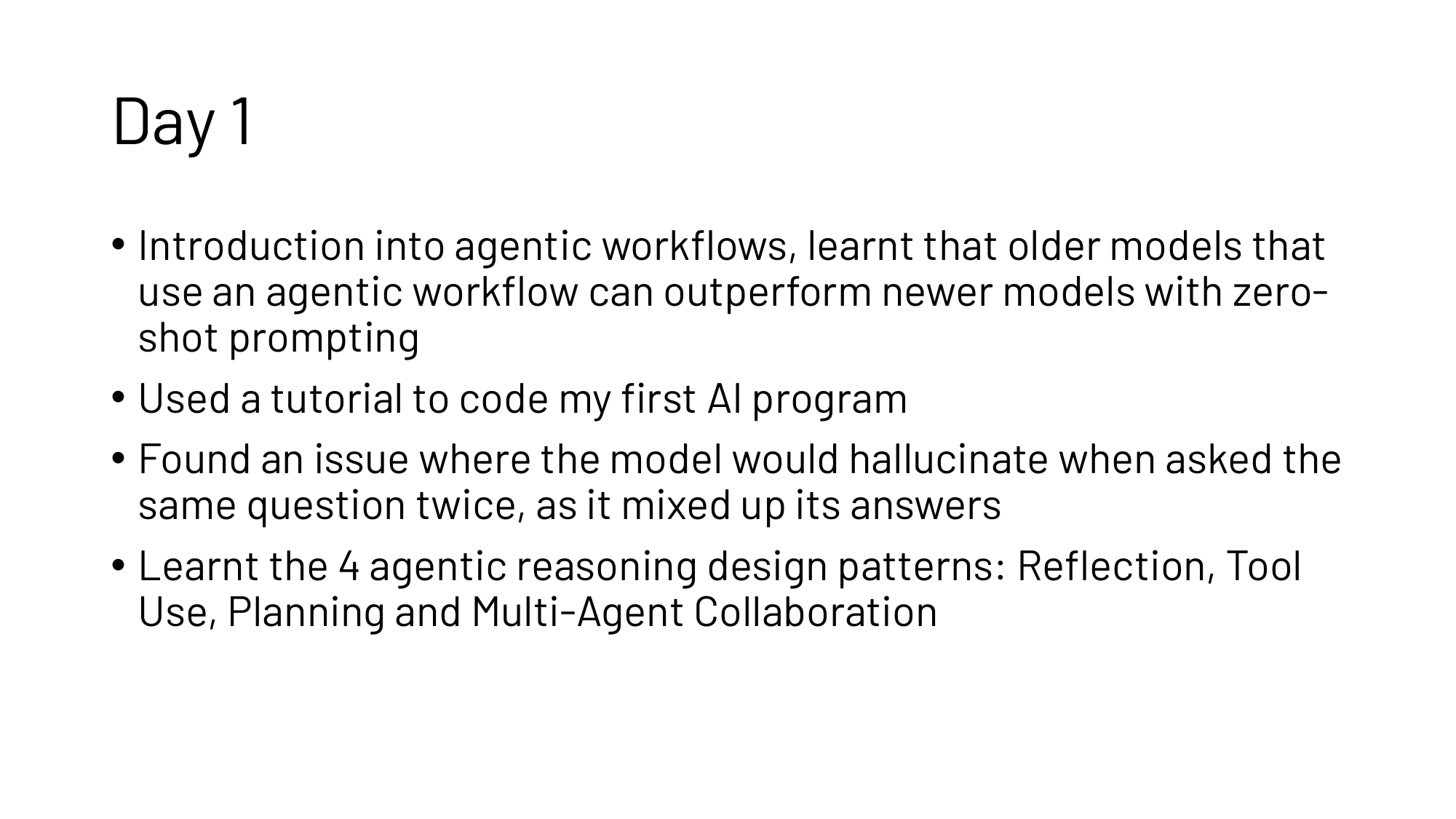

# Day 1
Introduction into agentic workflows, learnt that older models that use an agentic workflow can outperform newer models with zero-shot prompting
Used a tutorial to code my first AI program
Found an issue where the model would hallucinate when asked the same question twice, as it mixed up its answers
Learnt the 4 agentic reasoning design patterns: Reflection, Tool Use, Planning and Multi-Agent Collaboration